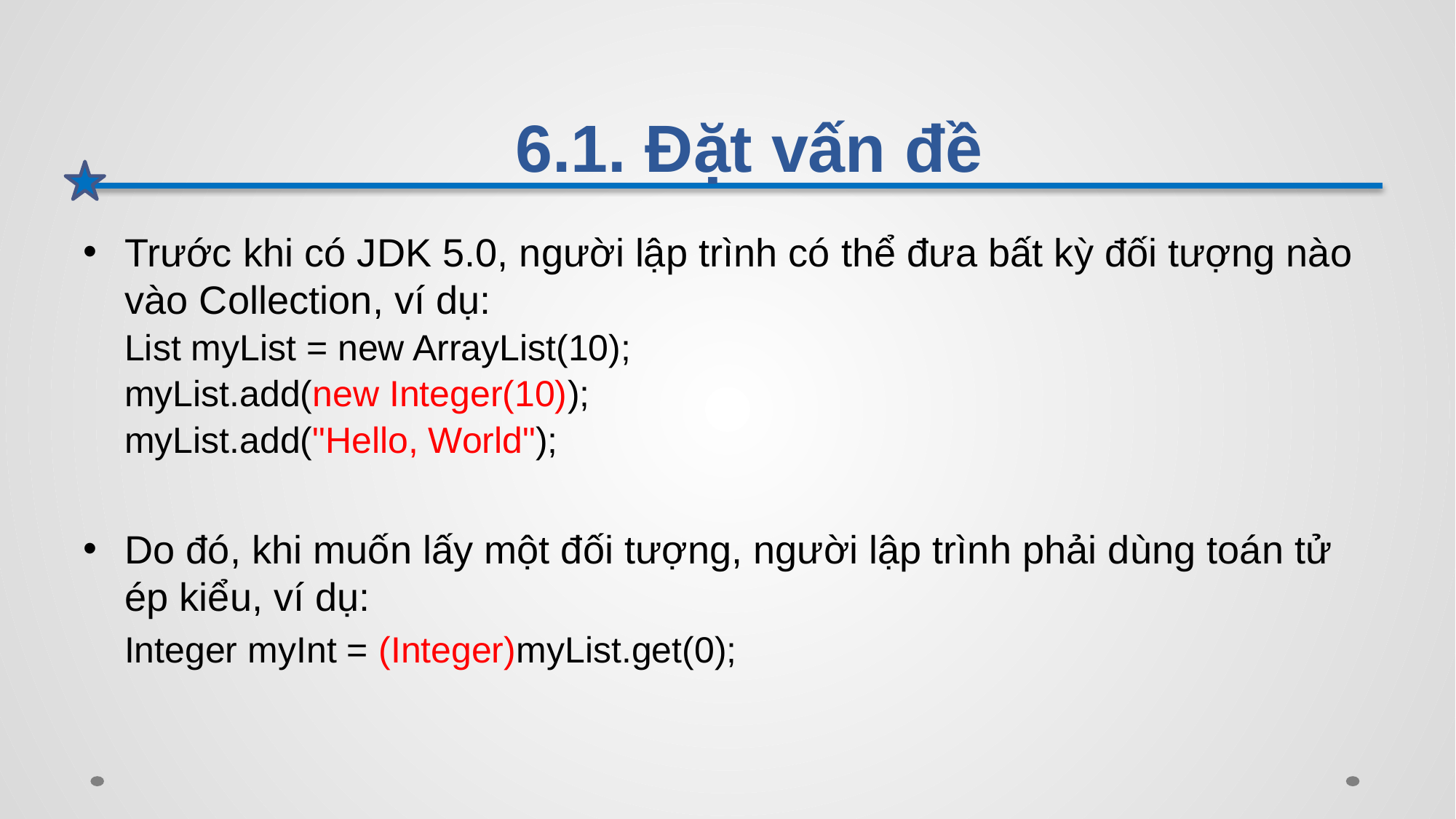

# 6.1. Đặt vấn đề
Trước khi có JDK 5.0, người lập trình có thể đưa bất kỳ đối tượng nào vào Collection, ví dụ:
	List myList = new ArrayList(10);
	myList.add(new Integer(10));
	myList.add("Hello, World");

Do đó, khi muốn lấy một đối tượng, người lập trình phải dùng toán tử ép kiểu, ví dụ:
Integer myInt = (Integer)myList.get(0);